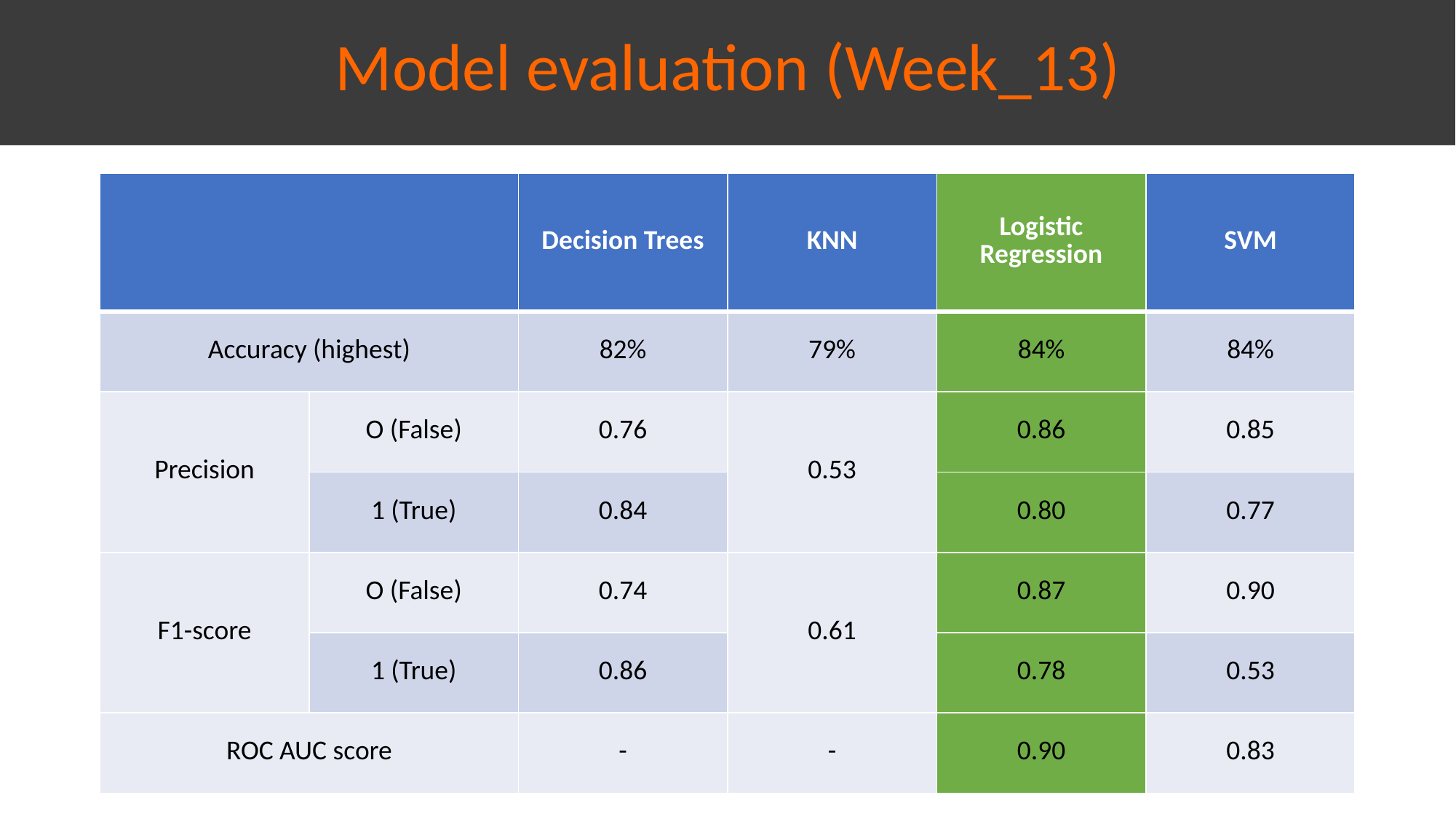

Model evaluation (Week_13)
|  |  | Decision Trees | KNN | Logistic Regression | SVM |
| --- | --- | --- | --- | --- | --- |
| Accuracy (highest) |  | 82% | 79% | 84% | 84% |
| Precision | O (False) | 0.76 | 0.53 | 0.86 | 0.85 |
|  | 1 (True) | 0.84 |  | 0.80 | 0.77 |
| F1-score | O (False) | 0.74 | 0.61 | 0.87 | 0.90 |
|  | 1 (True) | 0.86 |  | 0.78 | 0.53 |
| ROC AUC score |  | - | - | 0.90 | 0.83 |